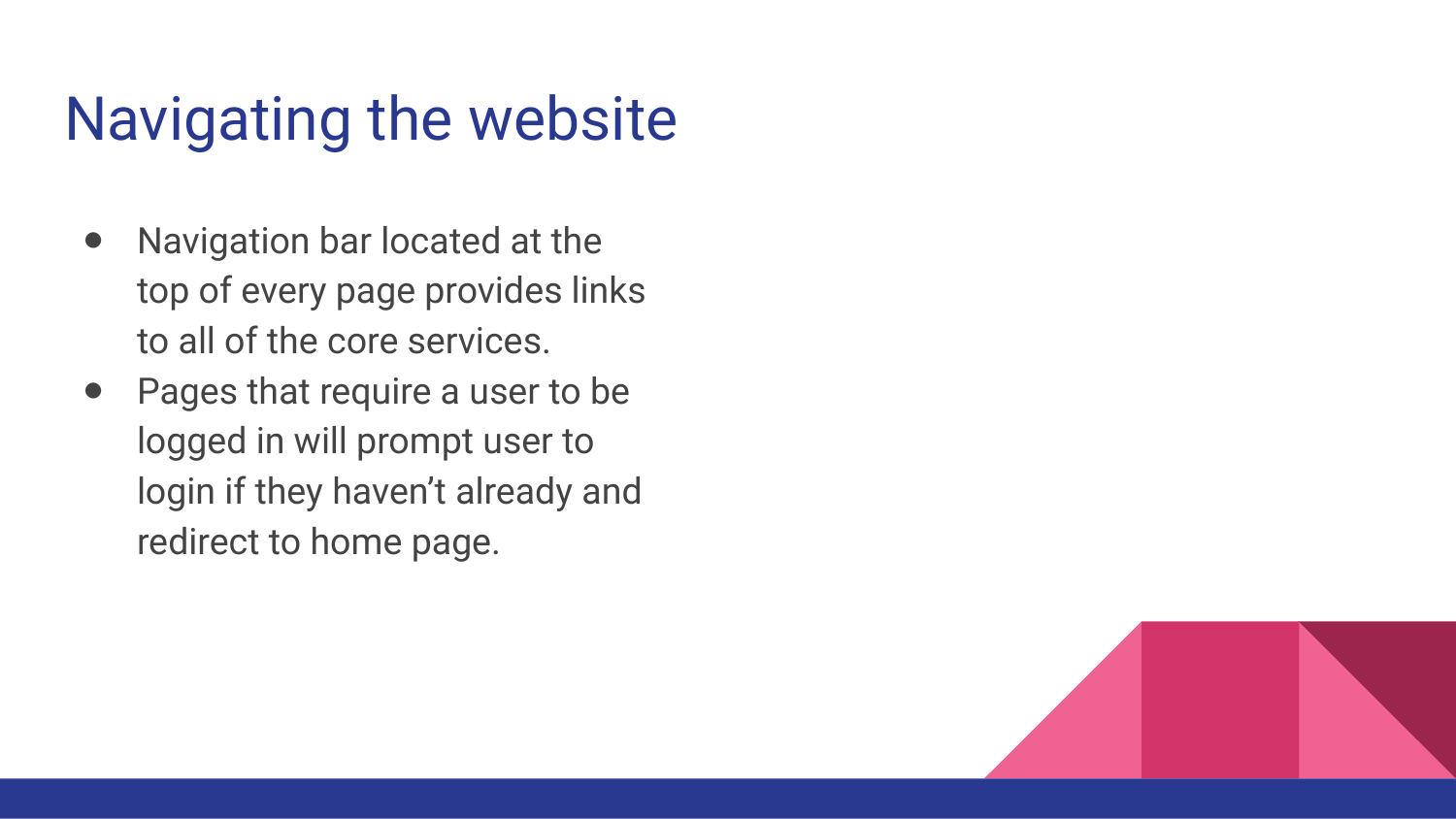

# Navigating the website
Navigation bar located at the top of every page provides links to all of the core services.
Pages that require a user to be logged in will prompt user to login if they haven’t already and redirect to home page.